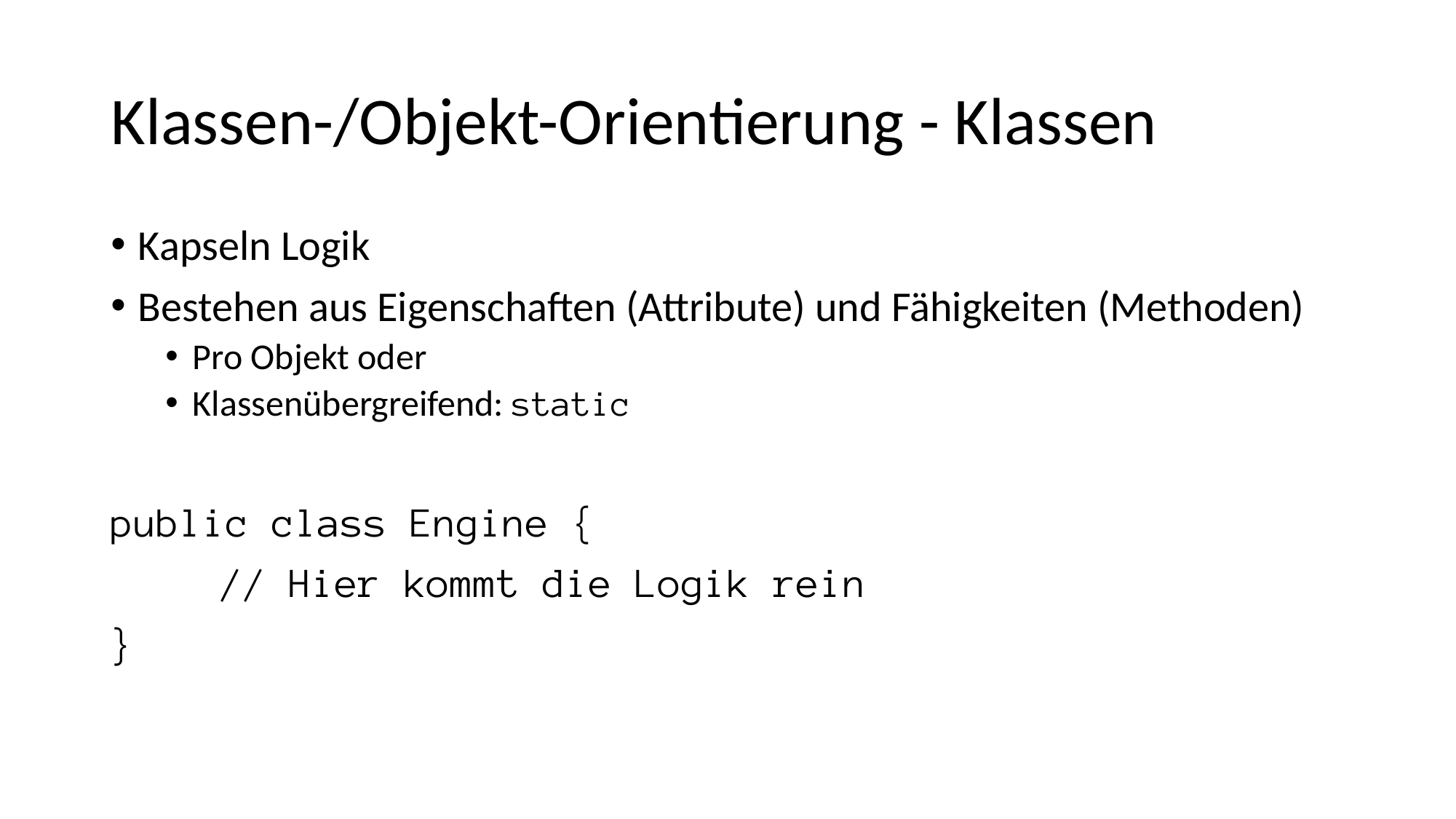

# Klassen-/Objekt-Orientierung - Klassen
Kapseln Logik
Bestehen aus Eigenschaften (Attribute) und Fähigkeiten (Methoden)
Pro Objekt oder
Klassenübergreifend: static

public class Engine {
	// Hier kommt die Logik rein
}